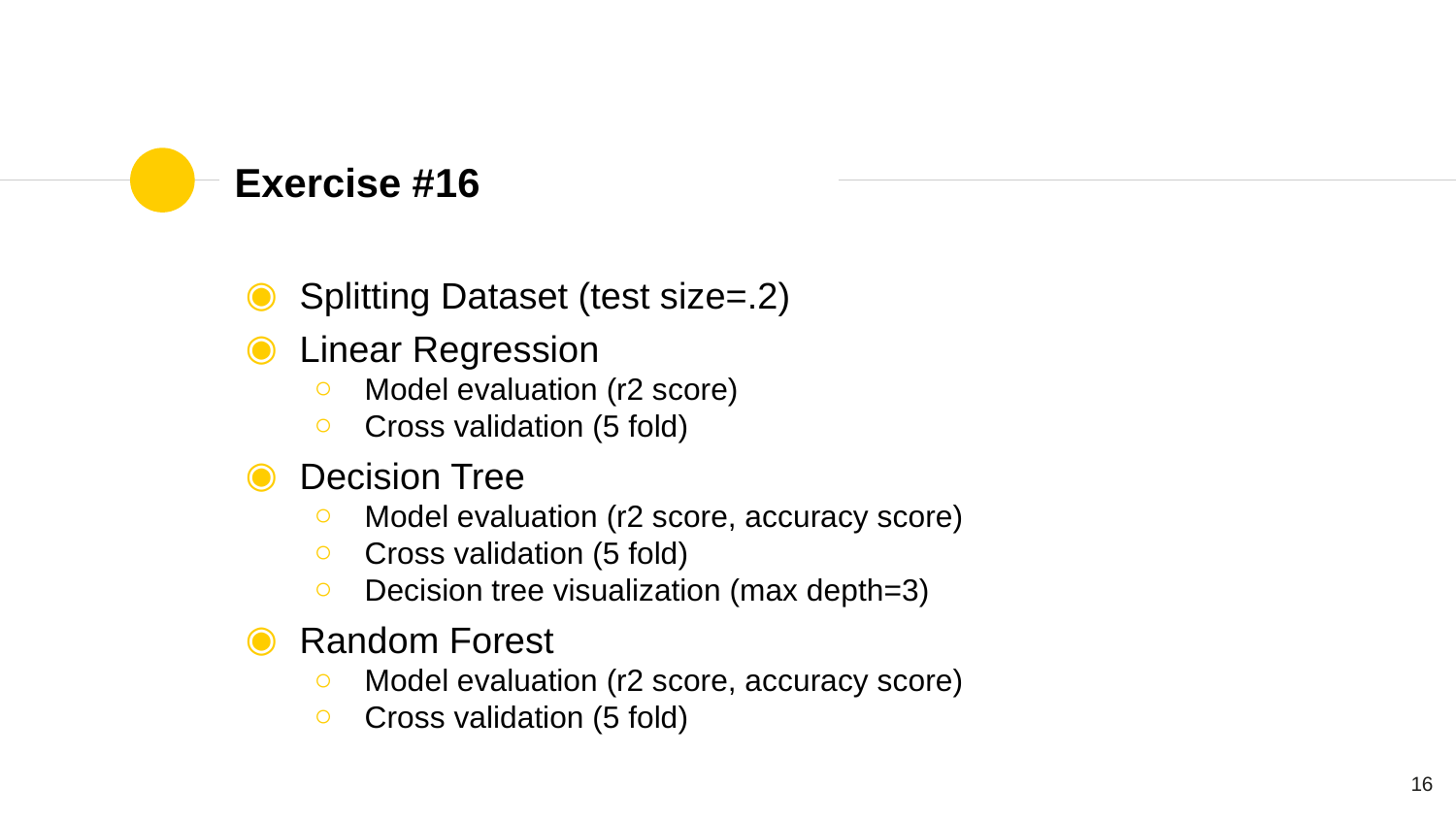

# Exercise #16
Splitting Dataset (test size=.2)
Linear Regression
Model evaluation (r2 score)
Cross validation (5 fold)
Decision Tree
Model evaluation (r2 score, accuracy score)
Cross validation (5 fold)
Decision tree visualization (max depth=3)
Random Forest
Model evaluation (r2 score, accuracy score)
Cross validation (5 fold)

16